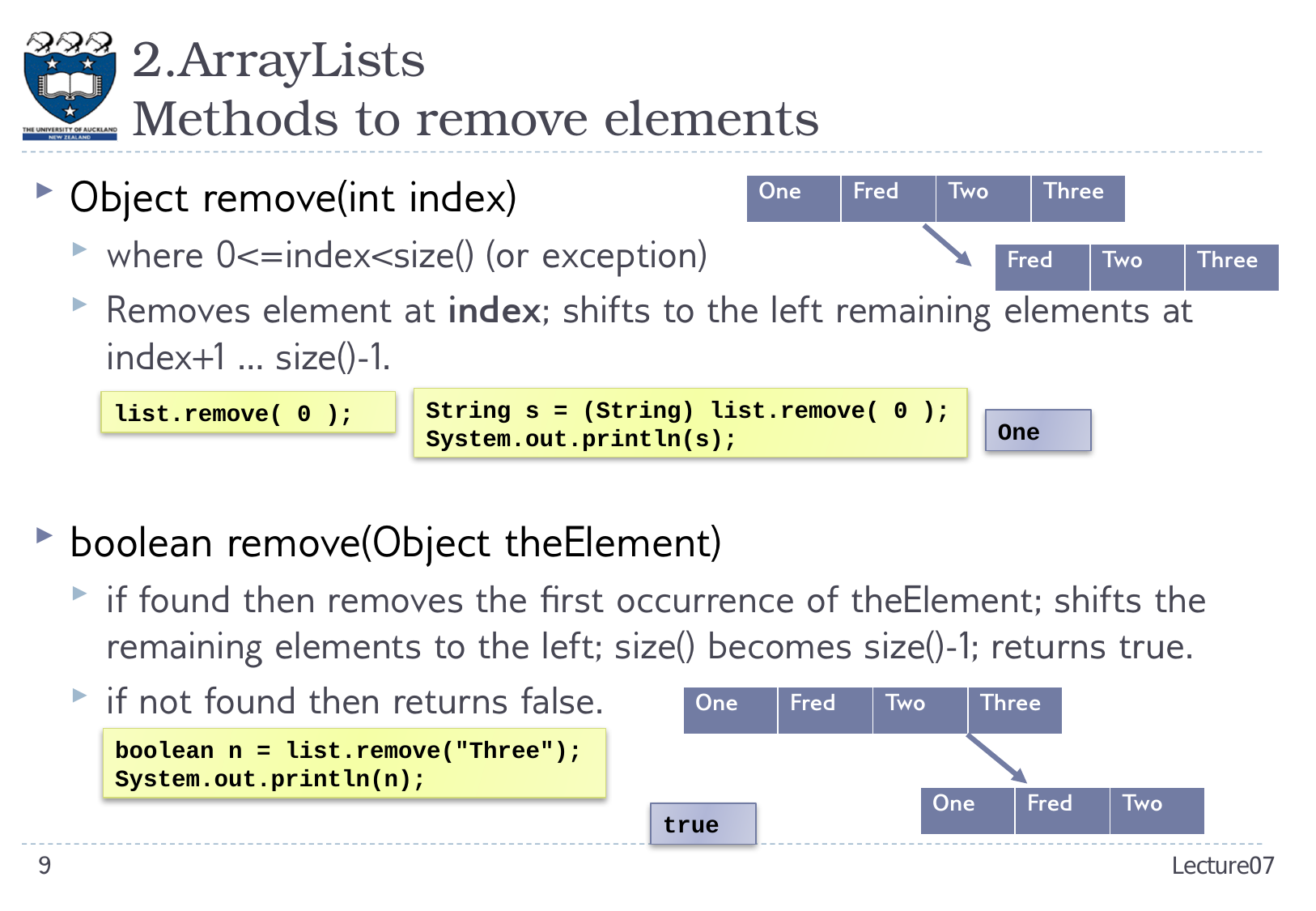

# 2.ArrayLists Methods to remove elements
Object remove(int index)
where 0<=index<size() (or exception)
Removes element at index; shifts to the left remaining elements at index+1 … size()-1.

boolean remove(Object theElement)
if found then removes the first occurrence of theElement; shifts the remaining elements to the left; size() becomes size()-1; returns true.
if not found then returns false.
| One | Fred | Two | Three |
| --- | --- | --- | --- |
| Fred | Two | Three |
| --- | --- | --- |
String s = (String) list.remove( 0 );
System.out.println(s);
list.remove( 0 );
One
| One | Fred | Two | Three |
| --- | --- | --- | --- |
boolean n = list.remove("Three");
System.out.println(n);
| One | Fred | Two |
| --- | --- | --- |
true
9
Lecture07